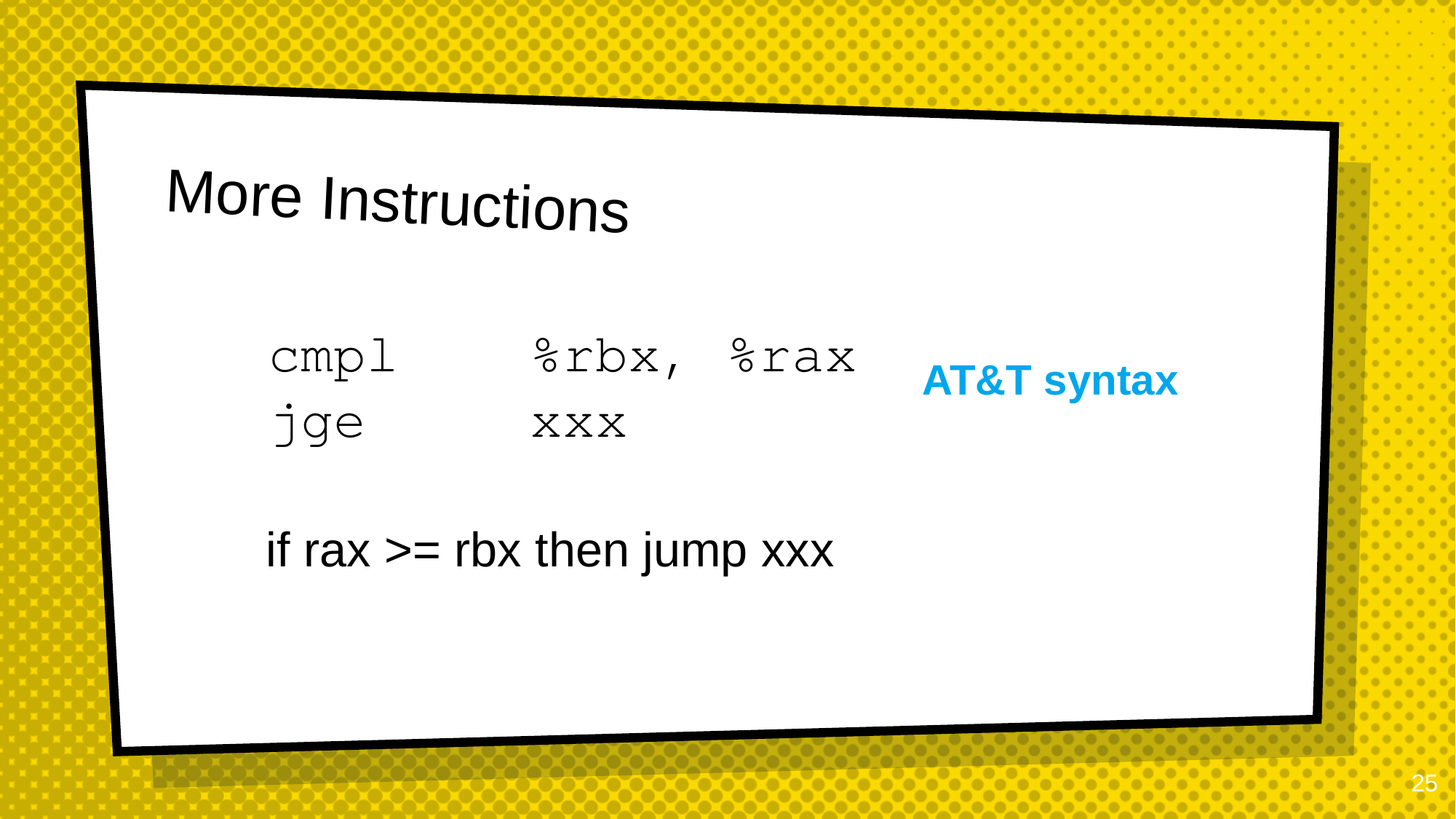

# More Instructions
cmpl    %rbx, %rax
jge     xxx
AT&T syntax
if rax >= rbx then jump xxx
25